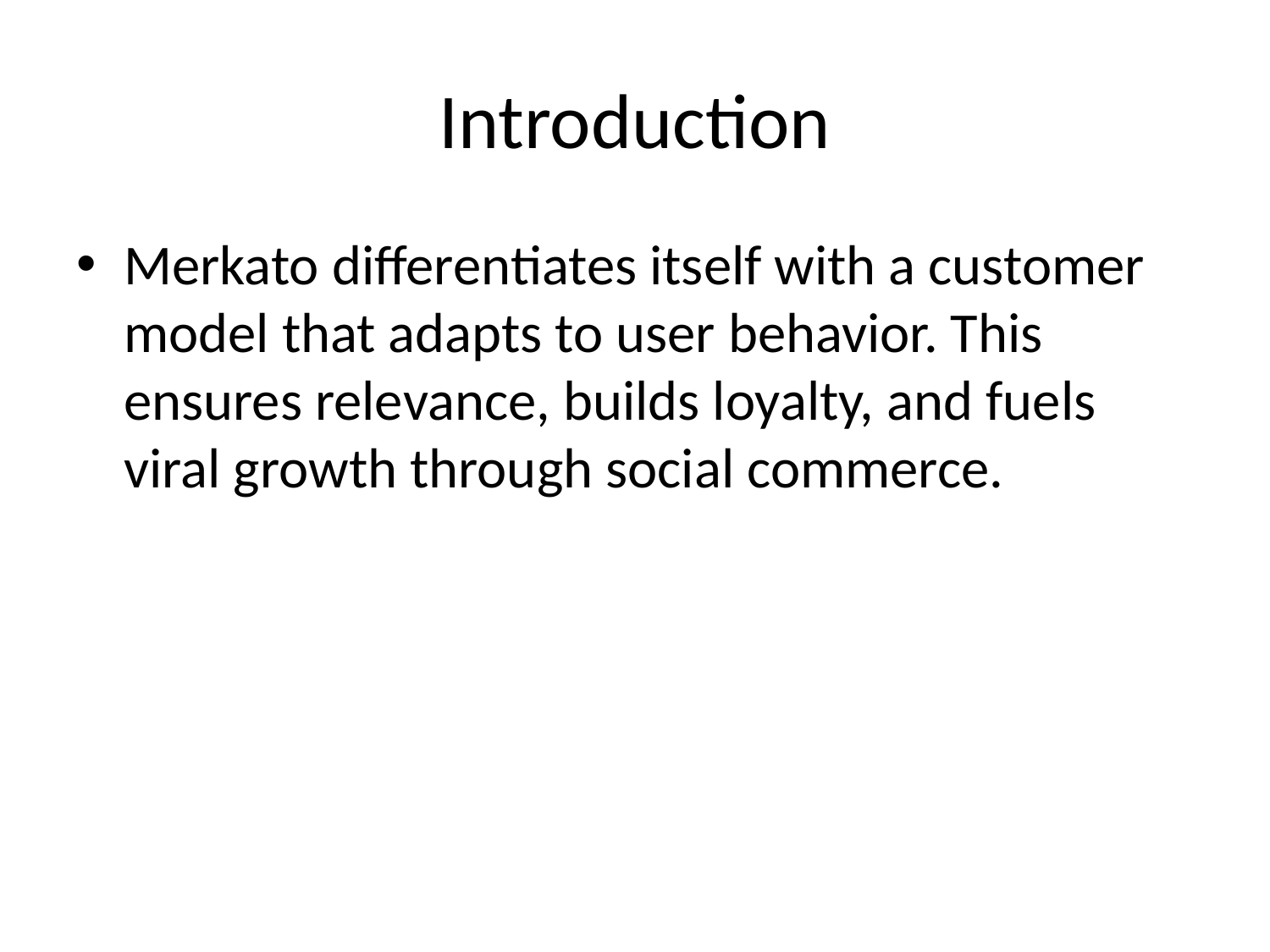

# Introduction
Merkato differentiates itself with a customer model that adapts to user behavior. This ensures relevance, builds loyalty, and fuels viral growth through social commerce.